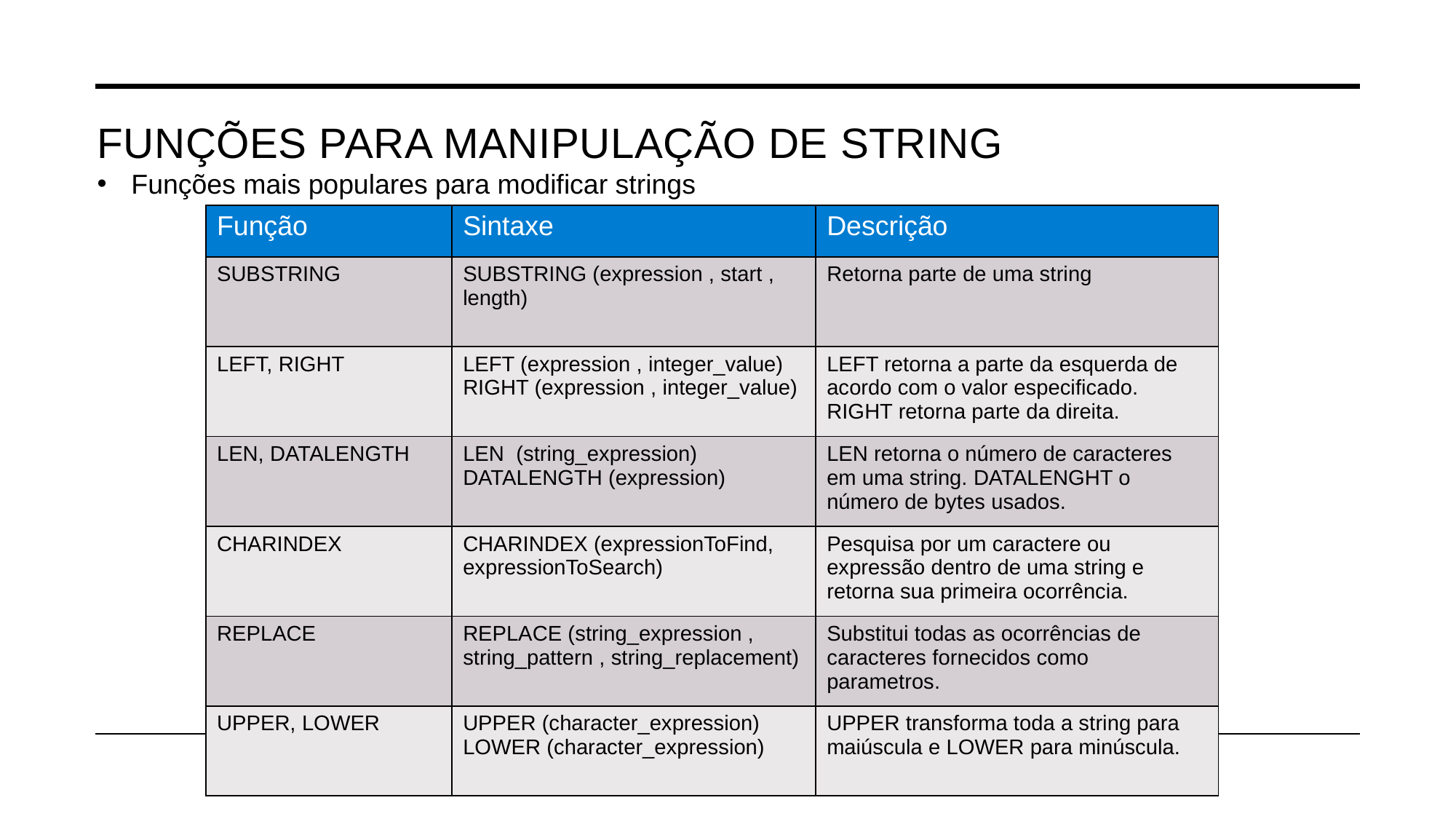

# Funções para manipulação de STRING
Funções mais populares para modificar strings
| Função | Sintaxe | Descrição |
| --- | --- | --- |
| SUBSTRING | SUBSTRING (expression , start , length) | Retorna parte de uma string |
| LEFT, RIGHT | LEFT (expression , integer\_value) RIGHT (expression , integer\_value) | LEFT retorna a parte da esquerda de acordo com o valor especificado. RIGHT retorna parte da direita. |
| LEN, DATALENGTH | LEN (string\_expression) DATALENGTH (expression) | LEN retorna o número de caracteres em uma string. DATALENGHT o número de bytes usados. |
| CHARINDEX | CHARINDEX (expressionToFind, expressionToSearch) | Pesquisa por um caractere ou expressão dentro de uma string e retorna sua primeira ocorrência. |
| REPLACE | REPLACE (string\_expression , string\_pattern , string\_replacement) | Substitui todas as ocorrências de caracteres fornecidos como parametros. |
| UPPER, LOWER | UPPER (character\_expression) LOWER (character\_expression) | UPPER transforma toda a string para maiúscula e LOWER para minúscula. |